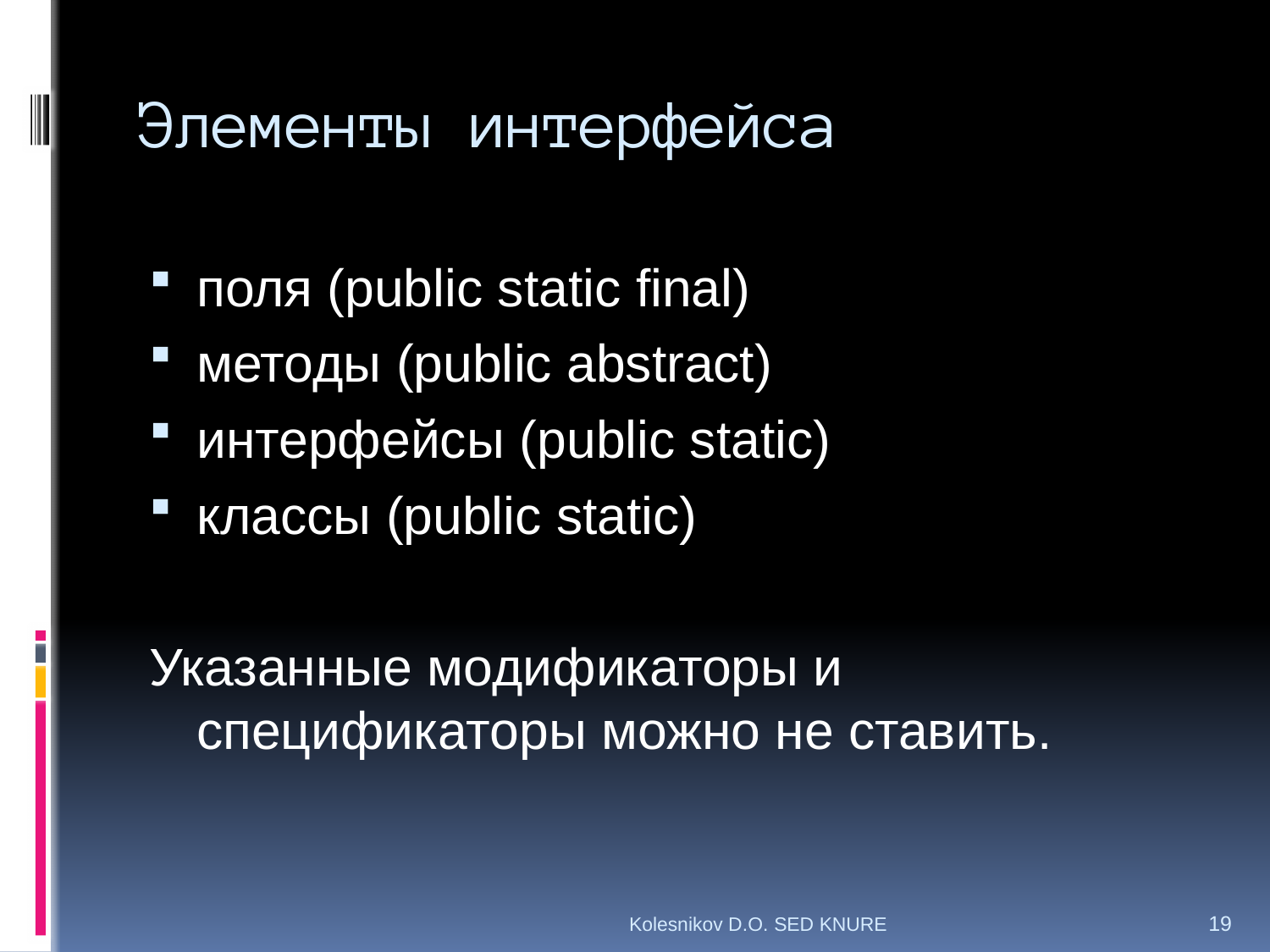

# Элементы интерфейса
поля (public static final)
методы (public abstract)
интерфейсы (public static)
классы (public static)

Указанные модификаторы и спецификаторы можно не ставить.
Kolesnikov D.O. SED KNURE
19